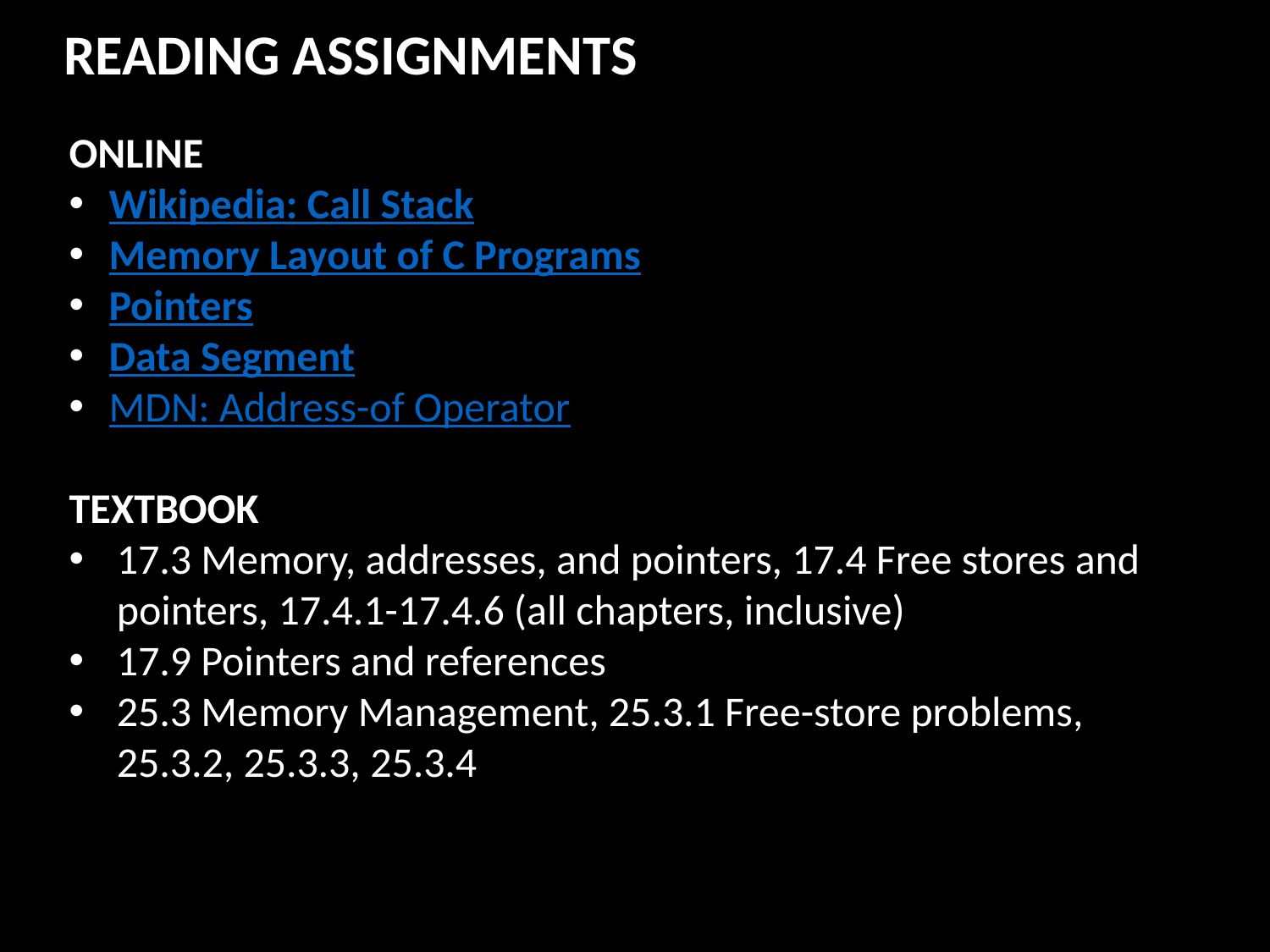

READING ASSIGNMENTS
ONLINE
Wikipedia: Call Stack
Memory Layout of C Programs
Pointers
Data Segment
MDN: Address-of Operator

TEXTBOOK
17.3 Memory, addresses, and pointers, 17.4 Free stores and pointers, 17.4.1-17.4.6 (all chapters, inclusive)
17.9 Pointers and references
25.3 Memory Management, 25.3.1 Free-store problems, 25.3.2, 25.3.3, 25.3.4